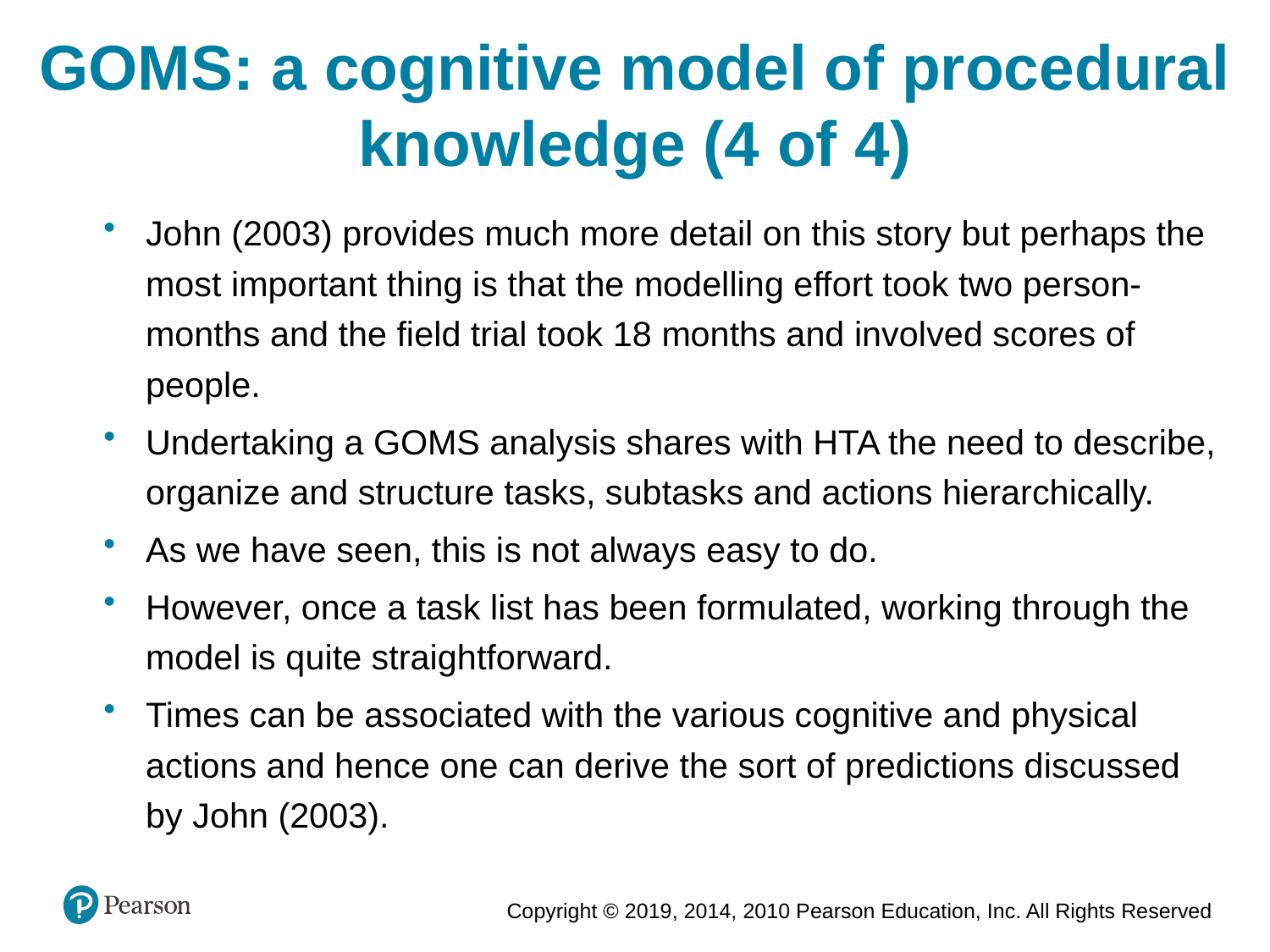

GOMS: a cognitive model of procedural knowledge (4 of 4)
John (2003) provides much more detail on this story but perhaps the most important thing is that the modelling effort took two person-months and the field trial took 18 months and involved scores of people.
Undertaking a GOMS analysis shares with HTA the need to describe, organize and structure tasks, subtasks and actions hierarchically.
As we have seen, this is not always easy to do.
However, once a task list has been formulated, working through the model is quite straightforward.
Times can be associated with the various cognitive and physical actions and hence one can derive the sort of predictions discussed by John (2003).